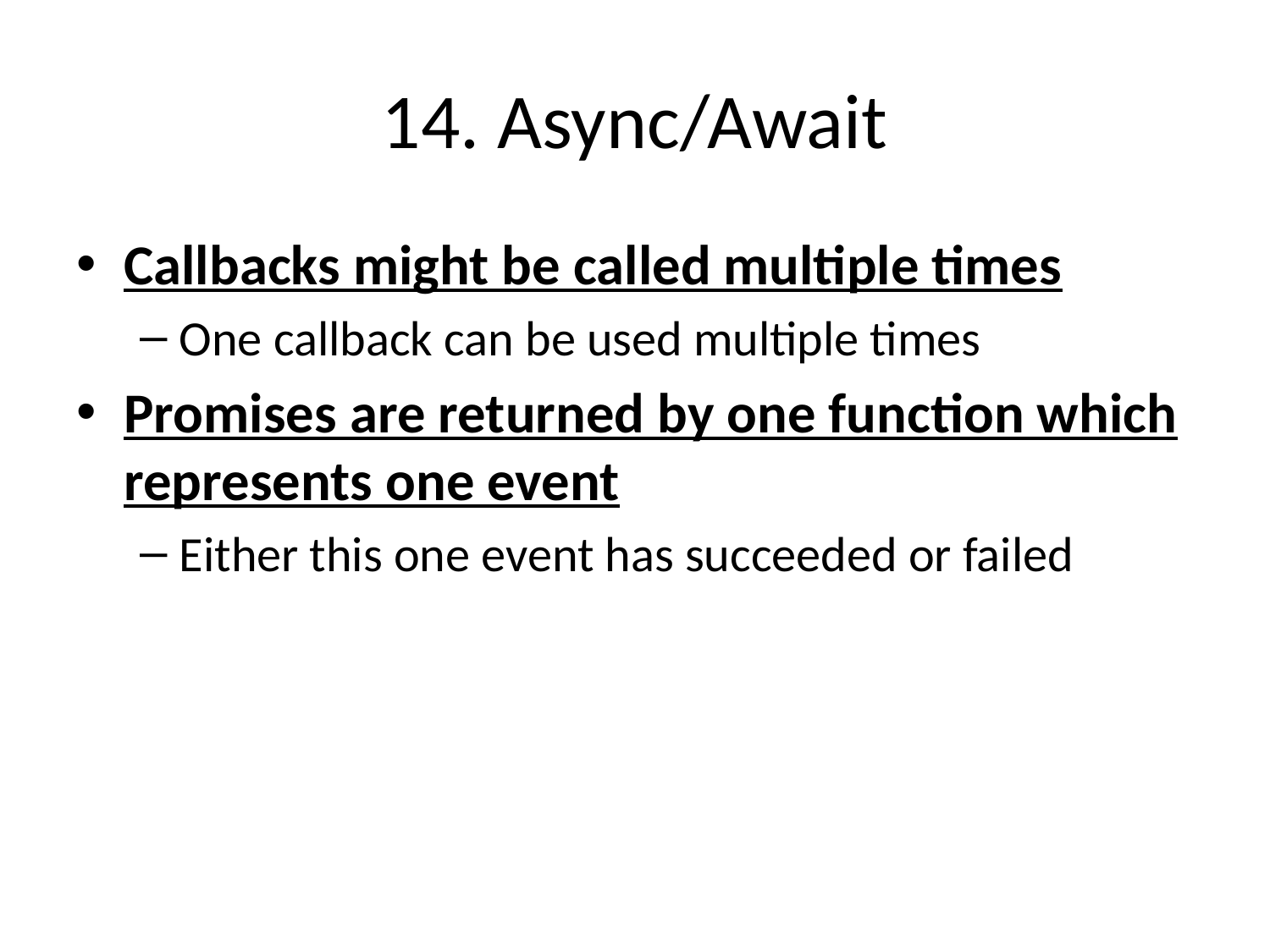

# 14. Async/Await
Callbacks might be called multiple times
One callback can be used multiple times
Promises are returned by one function which represents one event
Either this one event has succeeded or failed